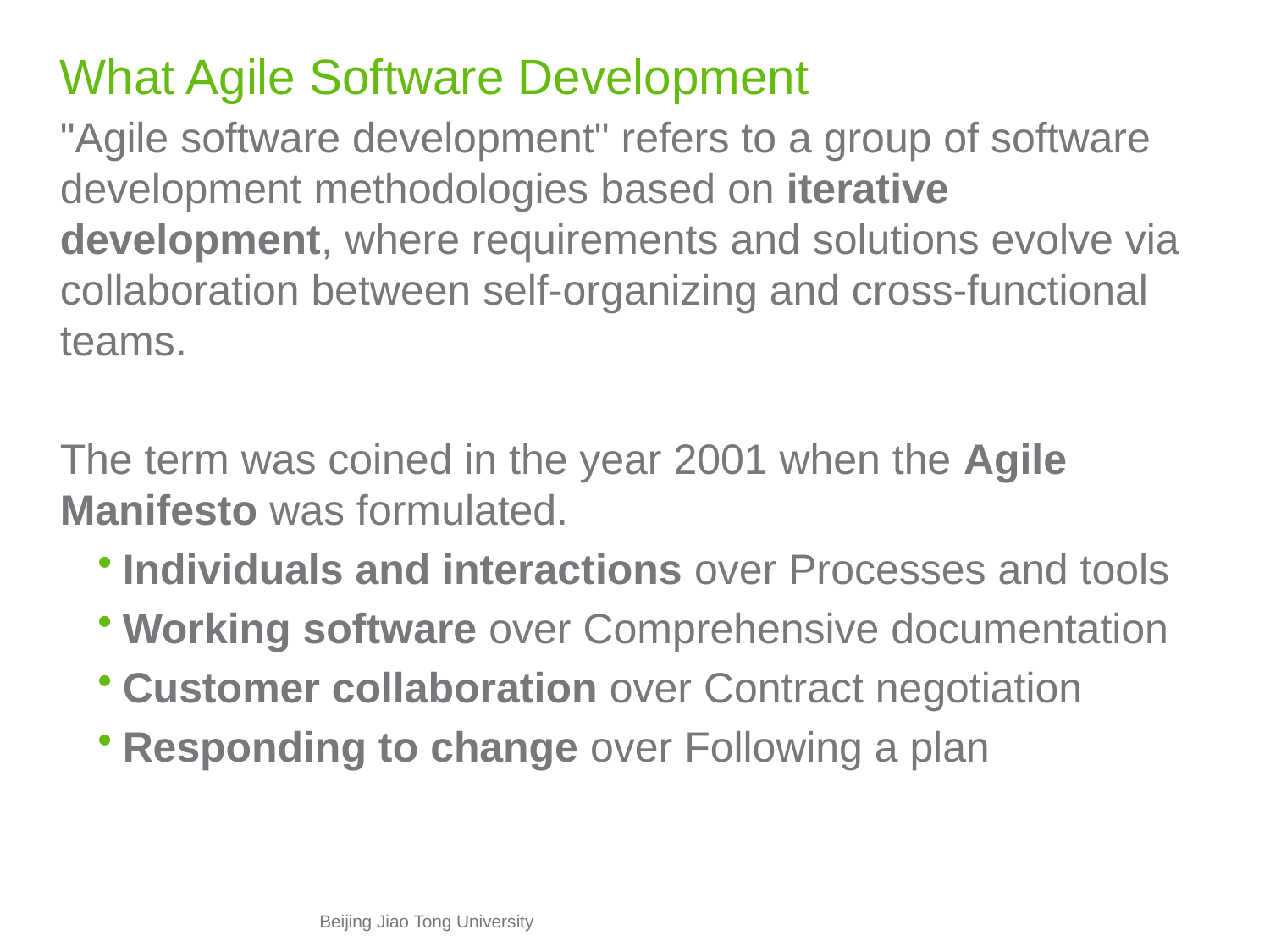

# What Agile Software Development
"Agile software development" refers to a group of software development methodologies based on iterative development, where requirements and solutions evolve via collaboration between self-organizing and cross-functional teams.

The term was coined in the year 2001 when the Agile Manifesto was formulated.
Individuals and interactions over Processes and tools
Working software over Comprehensive documentation
Customer collaboration over Contract negotiation
Responding to change over Following a plan
Beijing Jiao Tong University